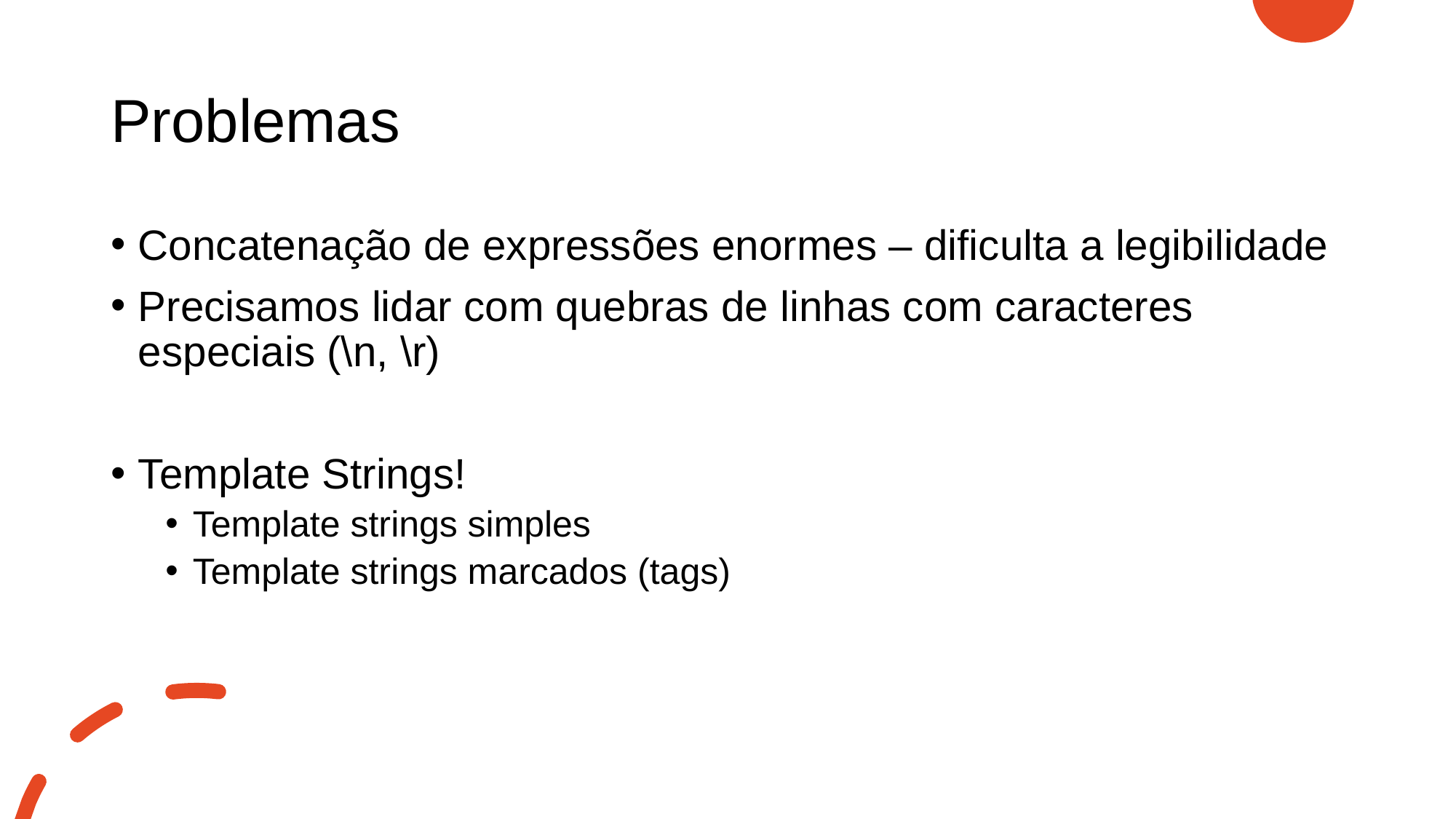

# Problemas
Concatenação de expressões enormes – dificulta a legibilidade
Precisamos lidar com quebras de linhas com caracteres especiais (\n, \r)

Template Strings!
Template strings simples
Template strings marcados (tags)